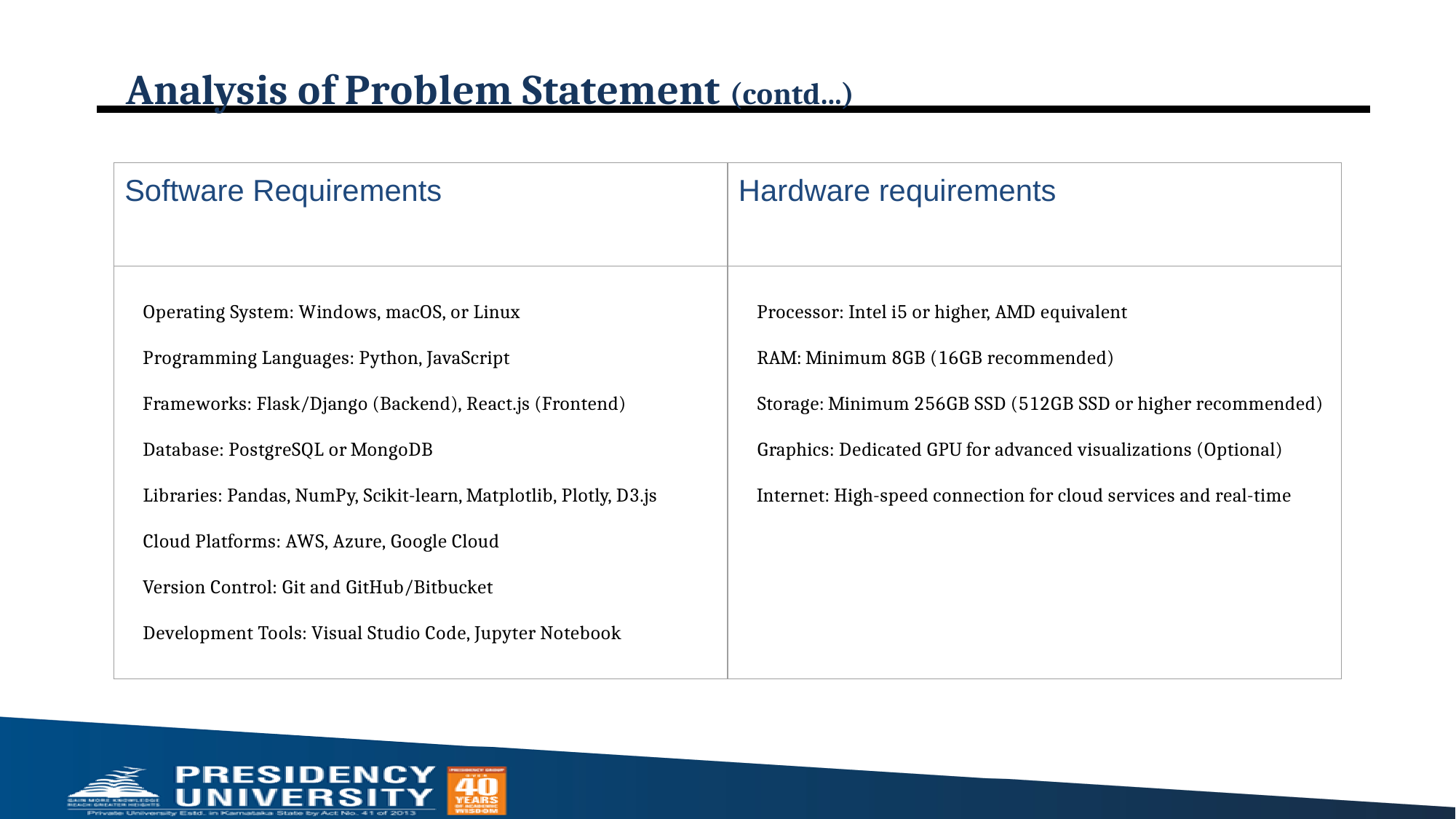

# Analysis of Problem Statement (contd...)

| Software Requirements | Hardware requirements |
| --- | --- |
| Operating System: Windows, macOS, or Linux Programming Languages: Python, JavaScript Frameworks: Flask/Django (Backend), React.js (Frontend) Database: PostgreSQL or MongoDB Libraries: Pandas, NumPy, Scikit-learn, Matplotlib, Plotly, D3.js Cloud Platforms: AWS, Azure, Google Cloud Version Control: Git and GitHub/Bitbucket Development Tools: Visual Studio Code, Jupyter Notebook | Processor: Intel i5 or higher, AMD equivalent RAM: Minimum 8GB (16GB recommended) Storage: Minimum 256GB SSD (512GB SSD or higher recommended) Graphics: Dedicated GPU for advanced visualizations (Optional) Internet: High-speed connection for cloud services and real-time |